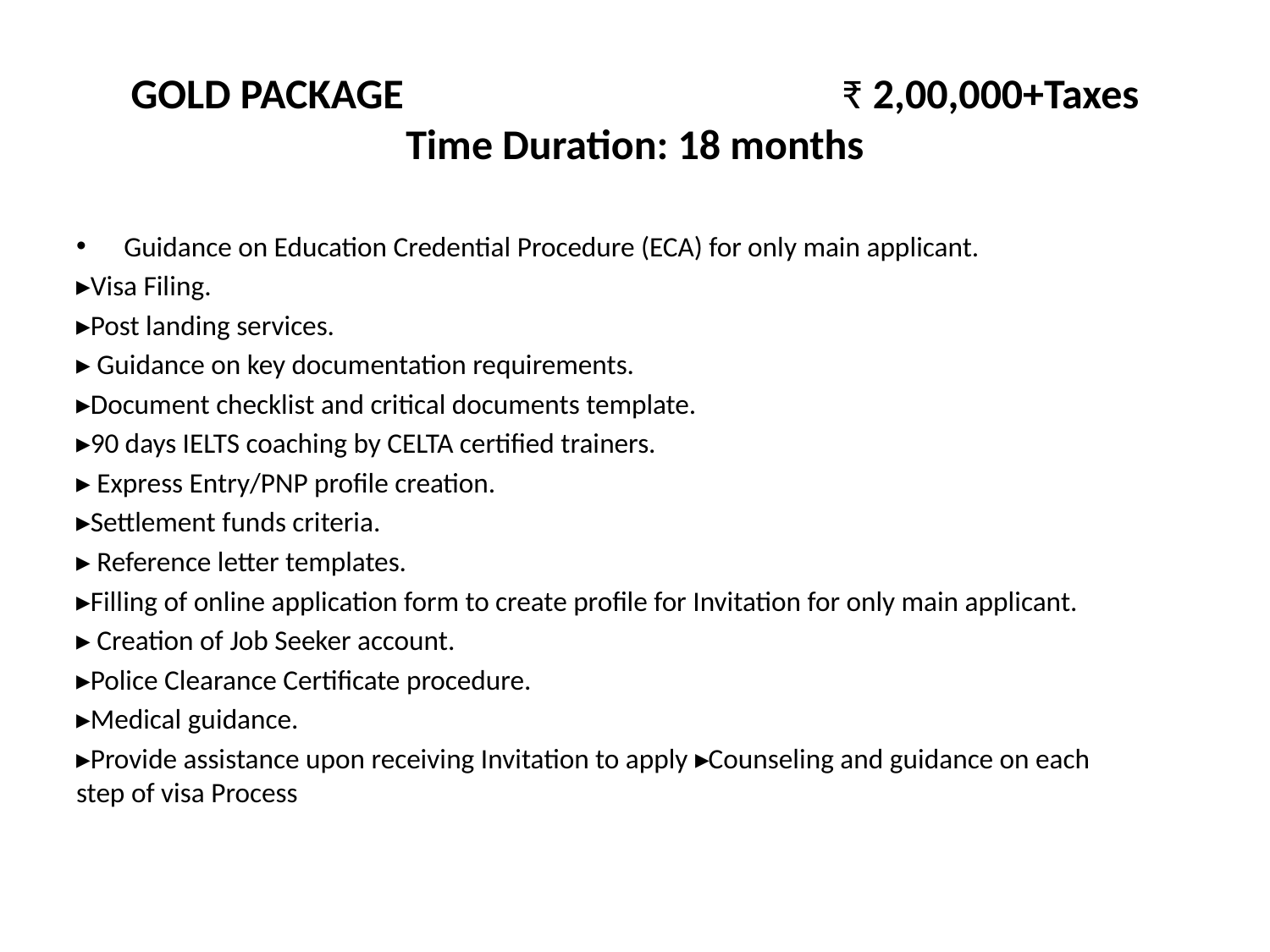

# GOLD PACKAGE                                              ₹ 2,00,000+Taxes Time Duration: 18 months
Guidance on Education Credential Procedure (ECA) for only main applicant.
▸Visa Filing.
▸Post landing services.
▸ Guidance on key documentation requirements.
▸Document checklist and critical documents template.
▸90 days IELTS coaching by CELTA certified trainers.
▸ Express Entry/PNP profile creation.
▸Settlement funds criteria.
▸ Reference letter templates.
▸Filling of online application form to create profile for Invitation for only main applicant.
▸ Creation of Job Seeker account.
▸Police Clearance Certificate procedure.
▸Medical guidance.
▸Provide assistance upon receiving Invitation to apply ▸Counseling and guidance on each step of visa Process